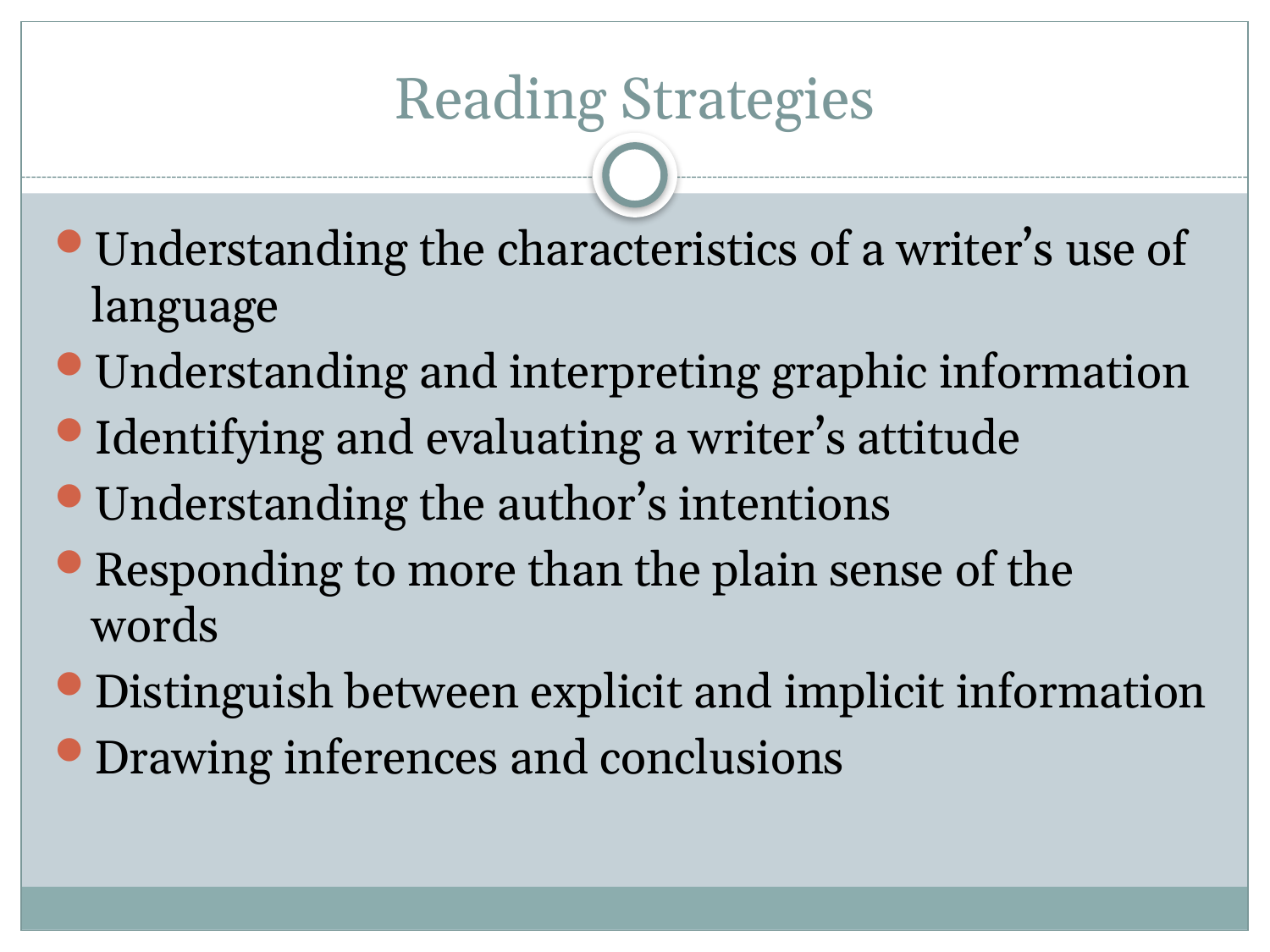

# Reading Strategies
Understanding the characteristics of a writer’s use of language
Understanding and interpreting graphic information
Identifying and evaluating a writer’s attitude
Understanding the author’s intentions
Responding to more than the plain sense of the words
Distinguish between explicit and implicit information
Drawing inferences and conclusions